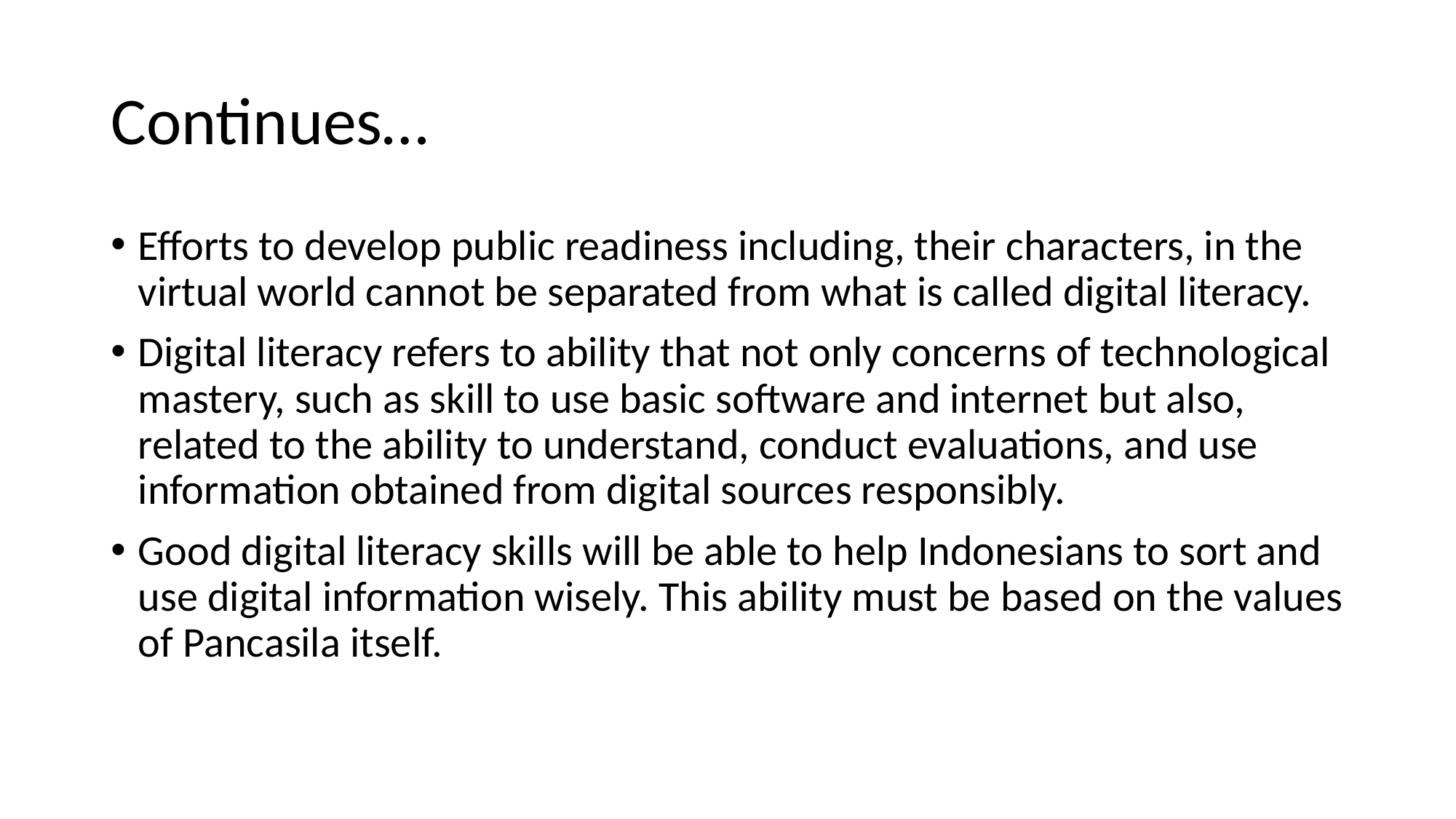

# Continues…
Efforts to develop public readiness including, their characters, in the virtual world cannot be separated from what is called digital literacy.
Digital literacy refers to ability that not only concerns of technological mastery, such as skill to use basic software and internet but also, related to the ability to understand, conduct evaluations, and use information obtained from digital sources responsibly.
Good digital literacy skills will be able to help Indonesians to sort and use digital information wisely. This ability must be based on the values of Pancasila itself.